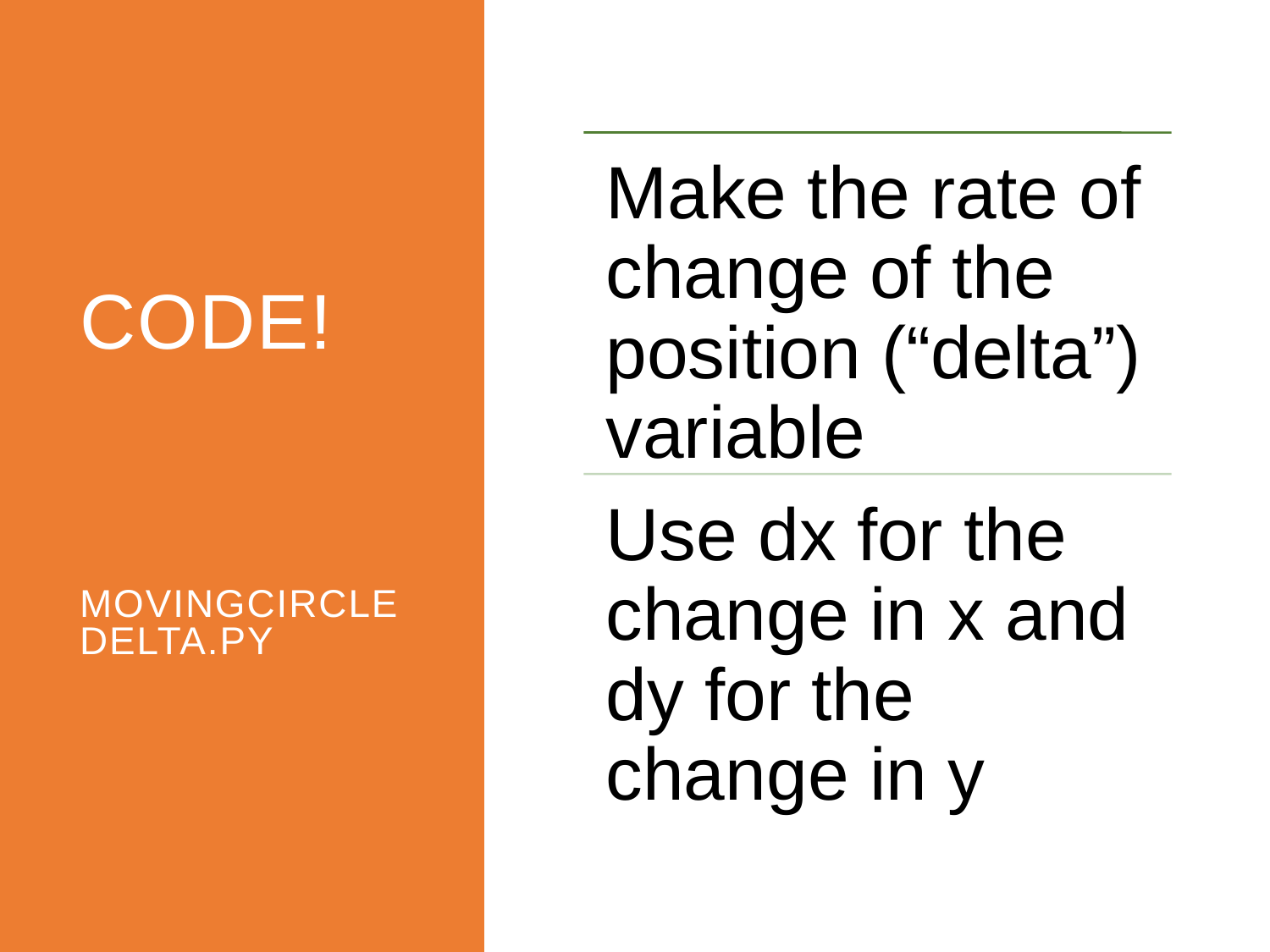

# Code! MovingcircleDelta.py
Make the rate of change of the position (“delta”) variable
Use dx for the change in x and dy for the change in y